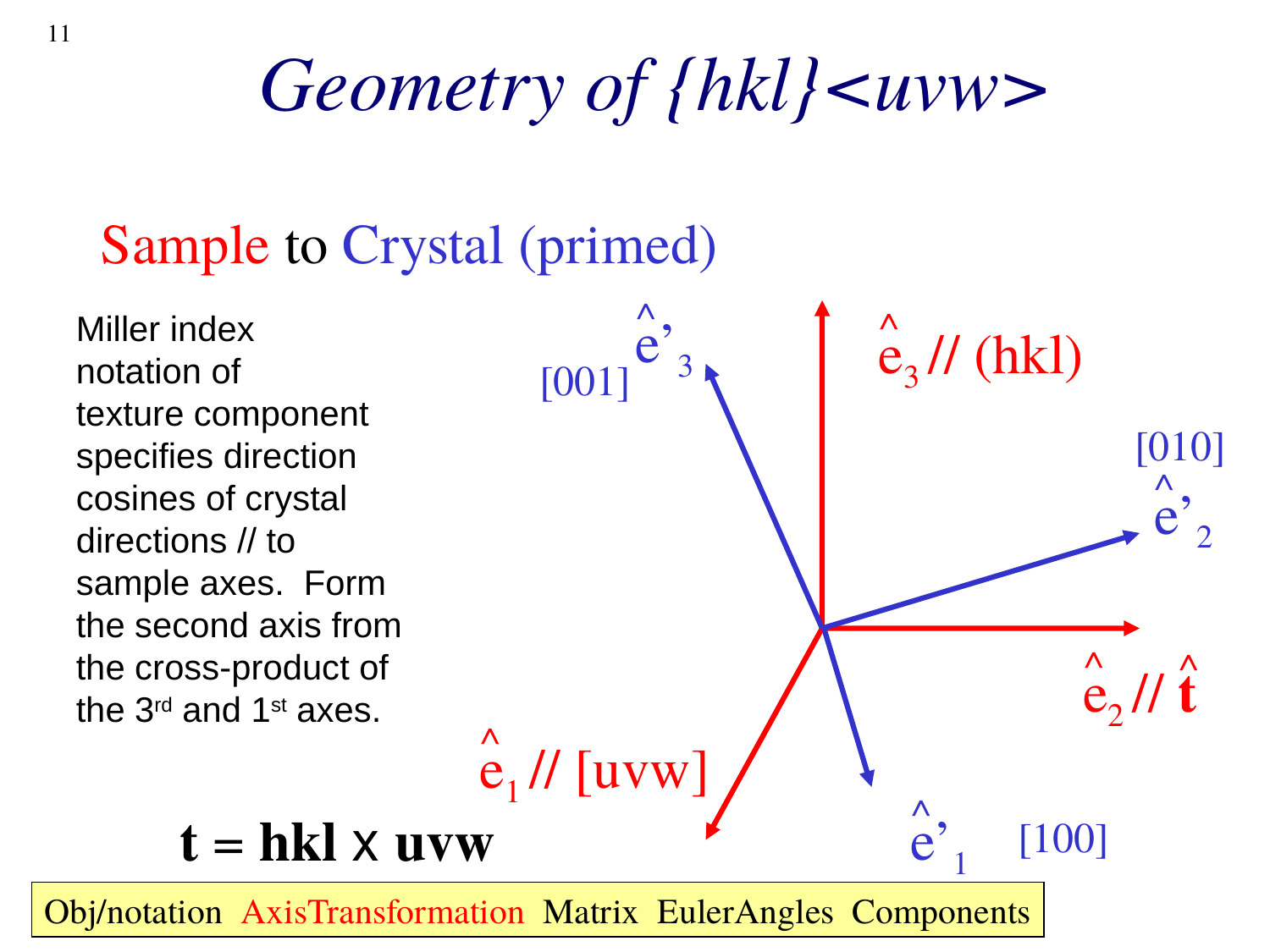

# Geometry of {hkl}<uvw>
11
Sample to Crystal (primed)
^
^
Miller index
notation of
texture component
specifies direction
cosines of crystal
directions // to
sample axes.  Form the second axis from the cross-product of the 3rd and 1st axes.
e’3

e3 // (hkl)
[001]

[010]
^
e’2

^
^
e2 // t
^
e1 // [uvw]
^
e’1
t = hkl x uvw
[100]
Obj/notation  AxisTransformation  Matrix  EulerAngles  Components